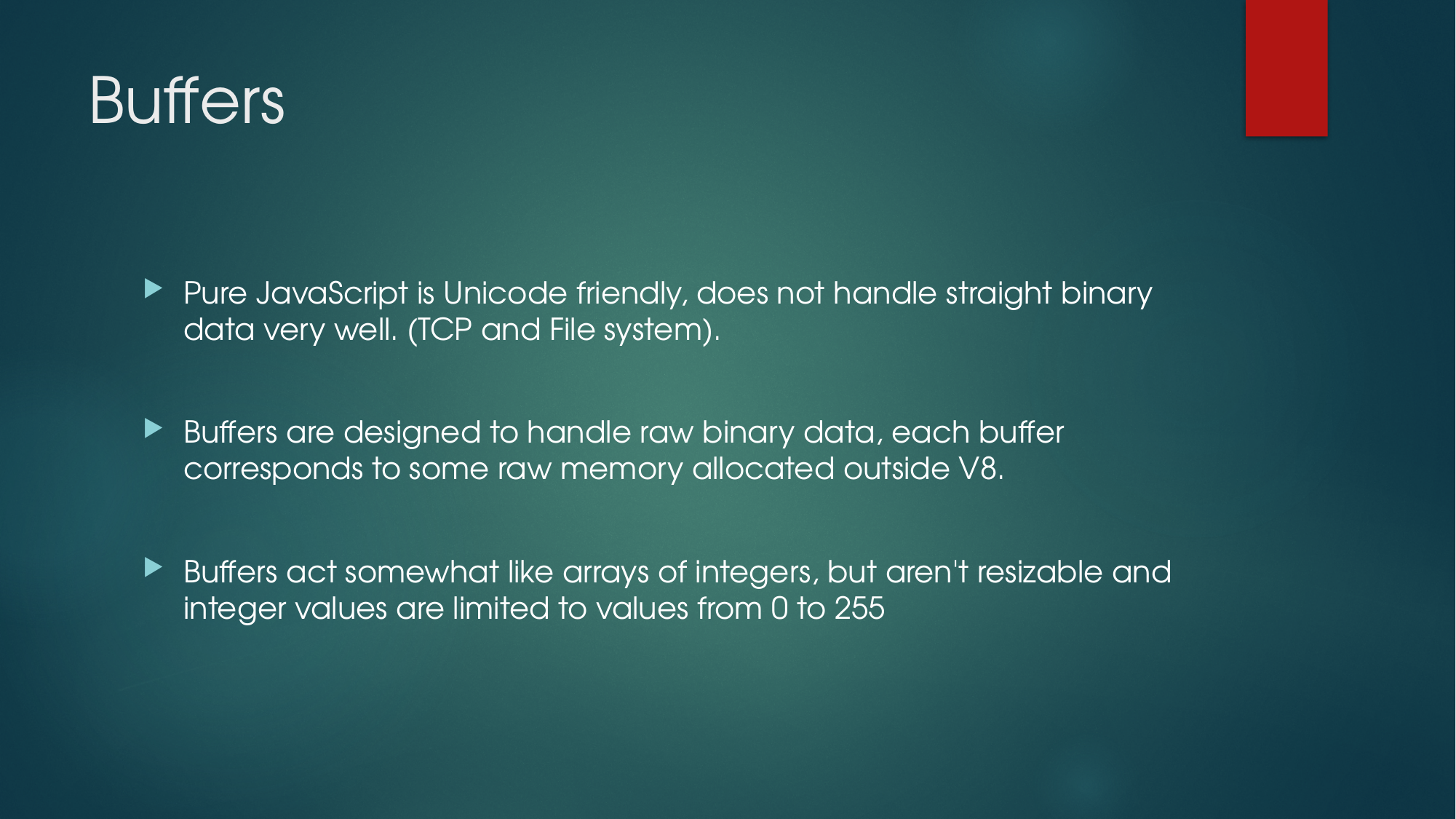

# Buffers
Pure JavaScript is Unicode friendly, does not handle straight binary data very well. (TCP and File system).

Buffers are designed to handle raw binary data, each buffer corresponds to some raw memory allocated outside V8.

Buffers act somewhat like arrays of integers, but aren't resizable and integer values are limited to values from 0 to 255